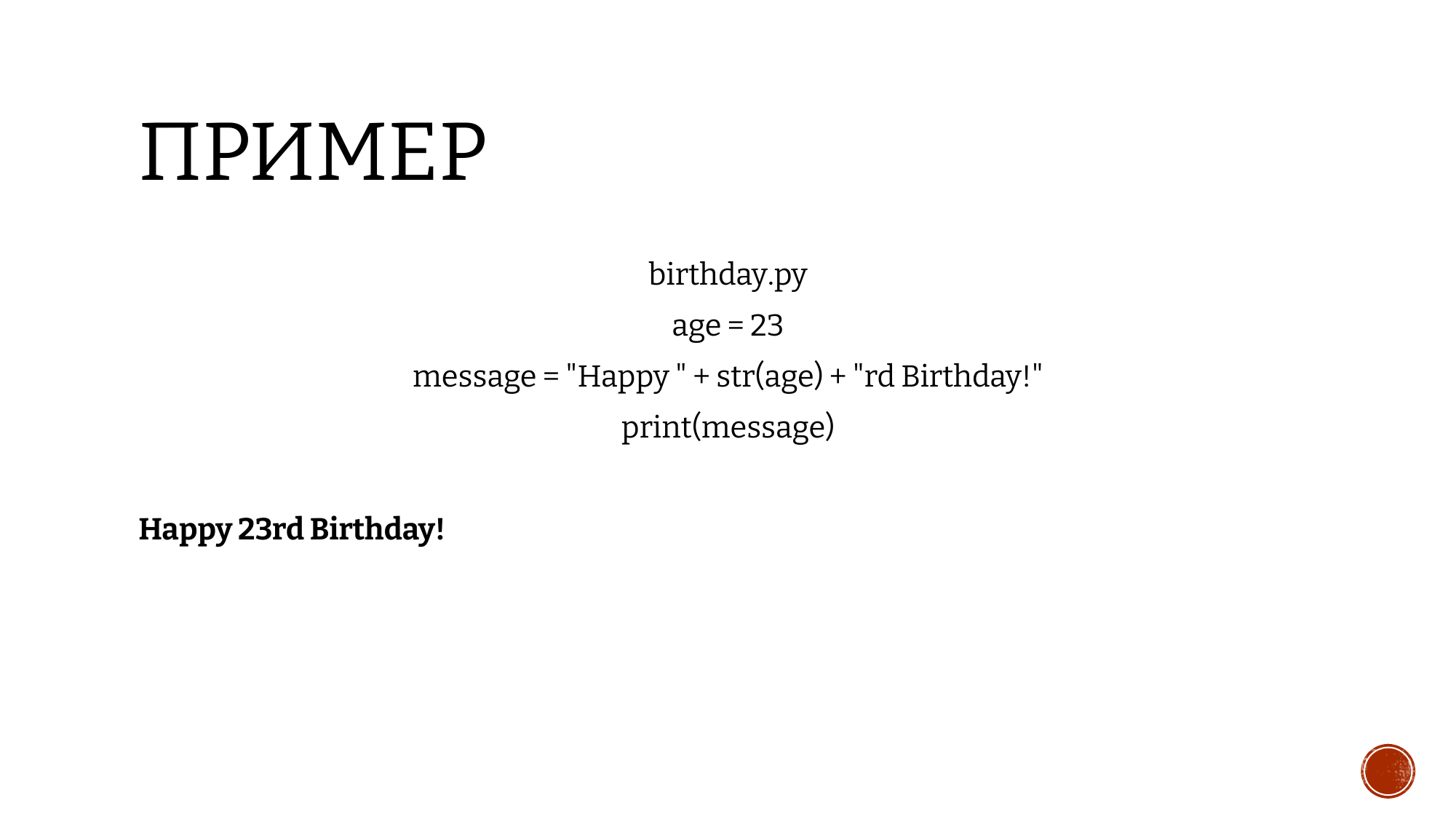

# Пример
birthday.py
age = 23
message = "Happy " + str(age) + "rd Birthday!"
print(message)

Happy 23rd Birthday!